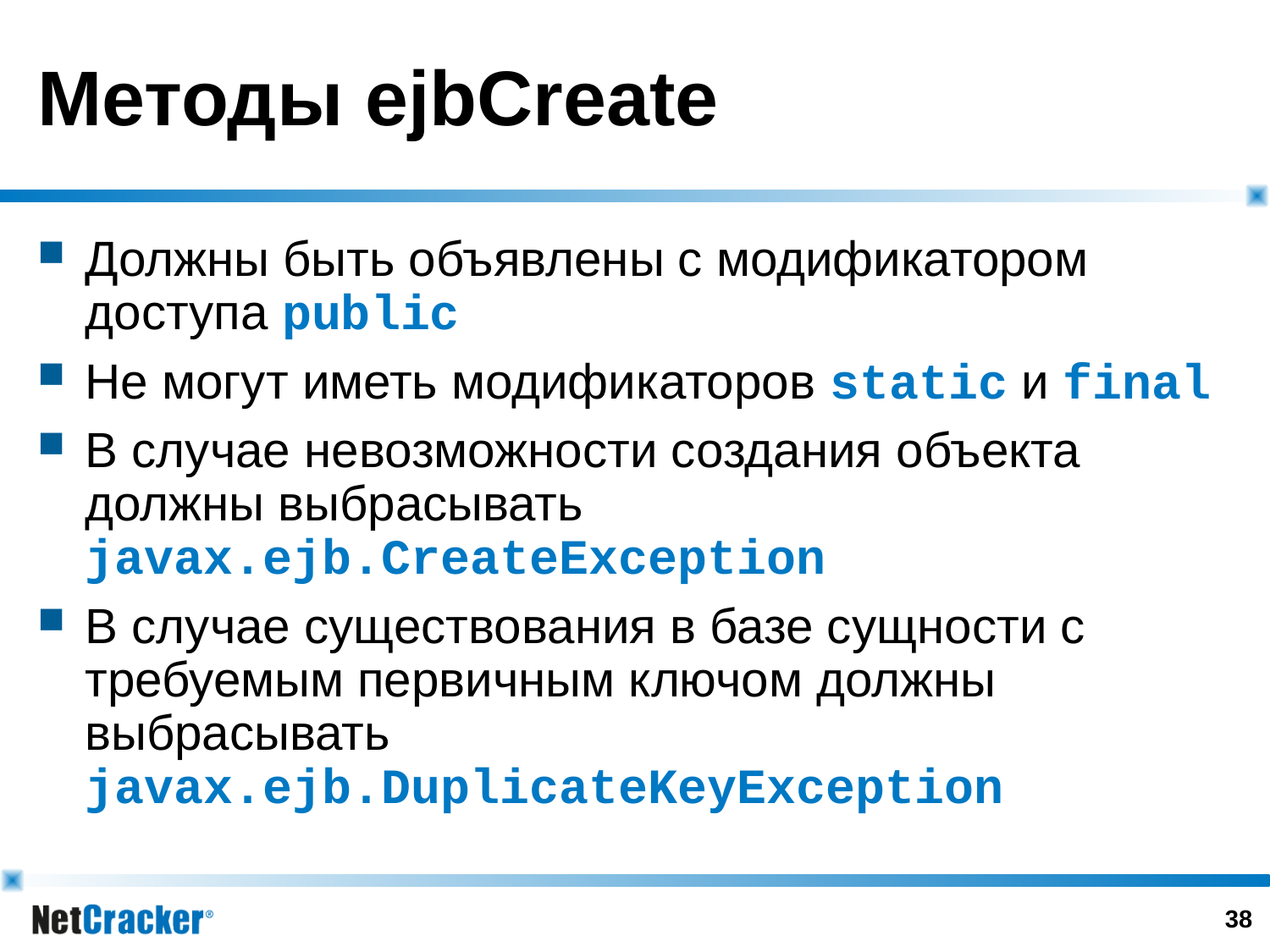

# Методы ejbCreate
Должны быть объявлены с модификатором доступа public
Не могут иметь модификаторов static и final
В случае невозможности создания объекта должны выбрасывать javax.ejb.CreateException
В случае существования в базе сущности с требуемым первичным ключом должны выбрасывать javax.ejb.DuplicateKeyException
38